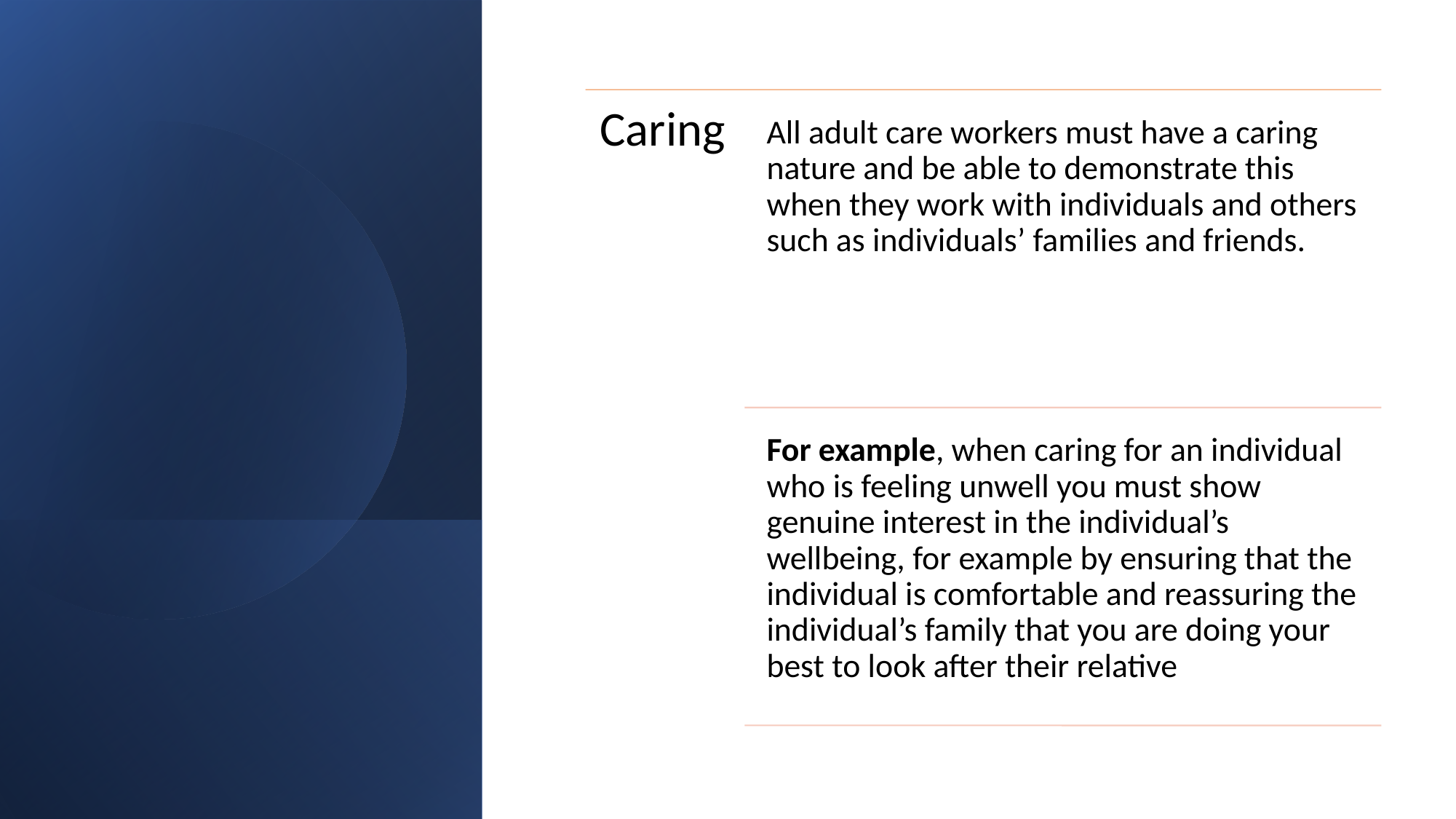

Caring
All adult care workers must have a caring nature and be able to demonstrate this when they work with individuals and others such as individuals’ families and friends.
For example, when caring for an individual who is feeling unwell you must show genuine interest in the individual’s wellbeing, for example by ensuring that the individual is comfortable and reassuring the individual’s family that you are doing your best to look after their relative

Created by Tayo Alebiosu